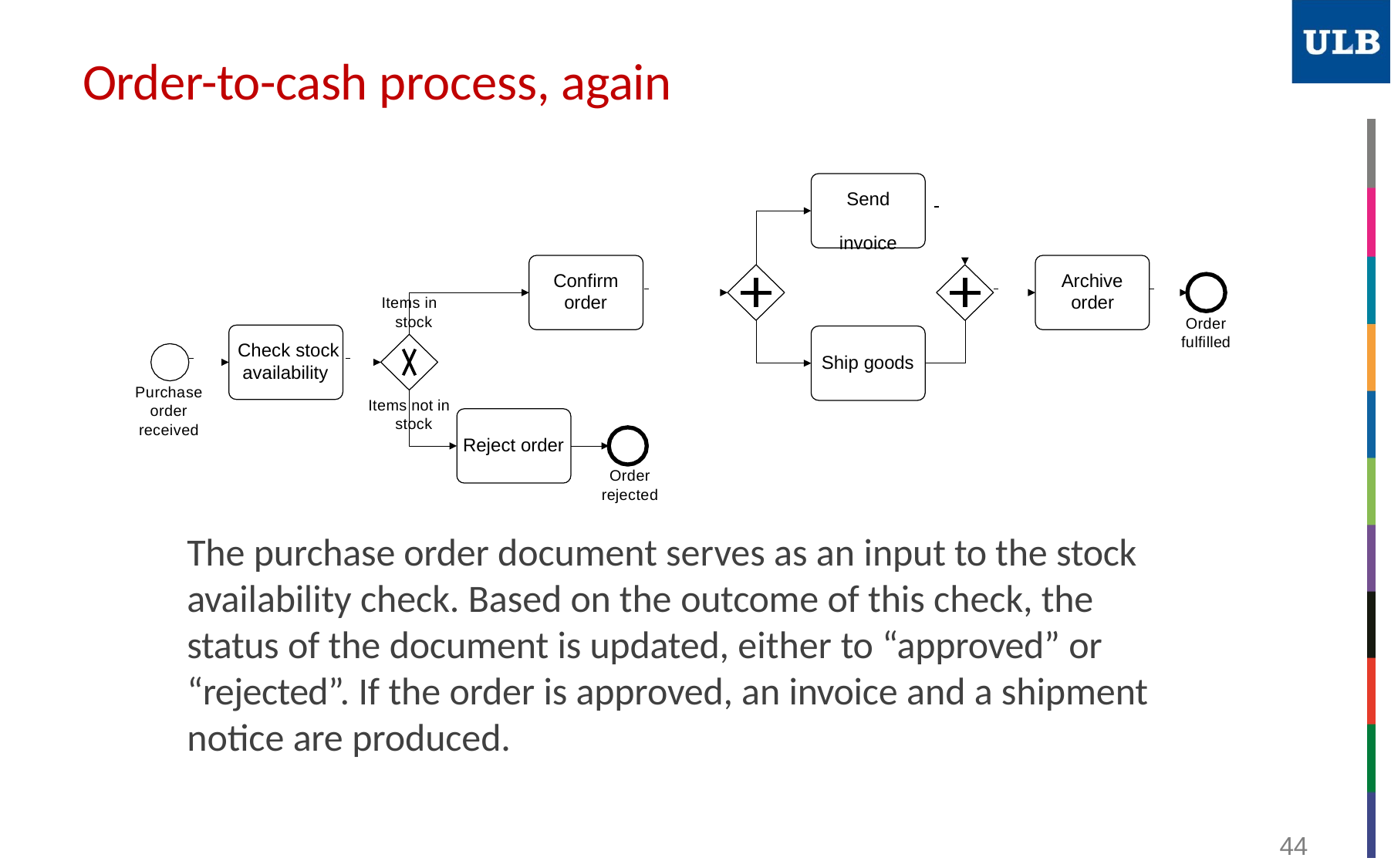

# Order-to-cash process, again

Send
invoice

Confirm
order
 		Archive
order

Items in  stock
Order  fulfilled

 	   Check stock
availability
Items not in  stock

Ship goods
Purchase  order  received
Reject order
Order  rejected
The purchase order document serves as an input to the stock  availability check. Based on the outcome of this check, the  status of the document is updated, either to “approved” or  “rejected”. If the order is approved, an invoice and a shipment  notice are produced.
44